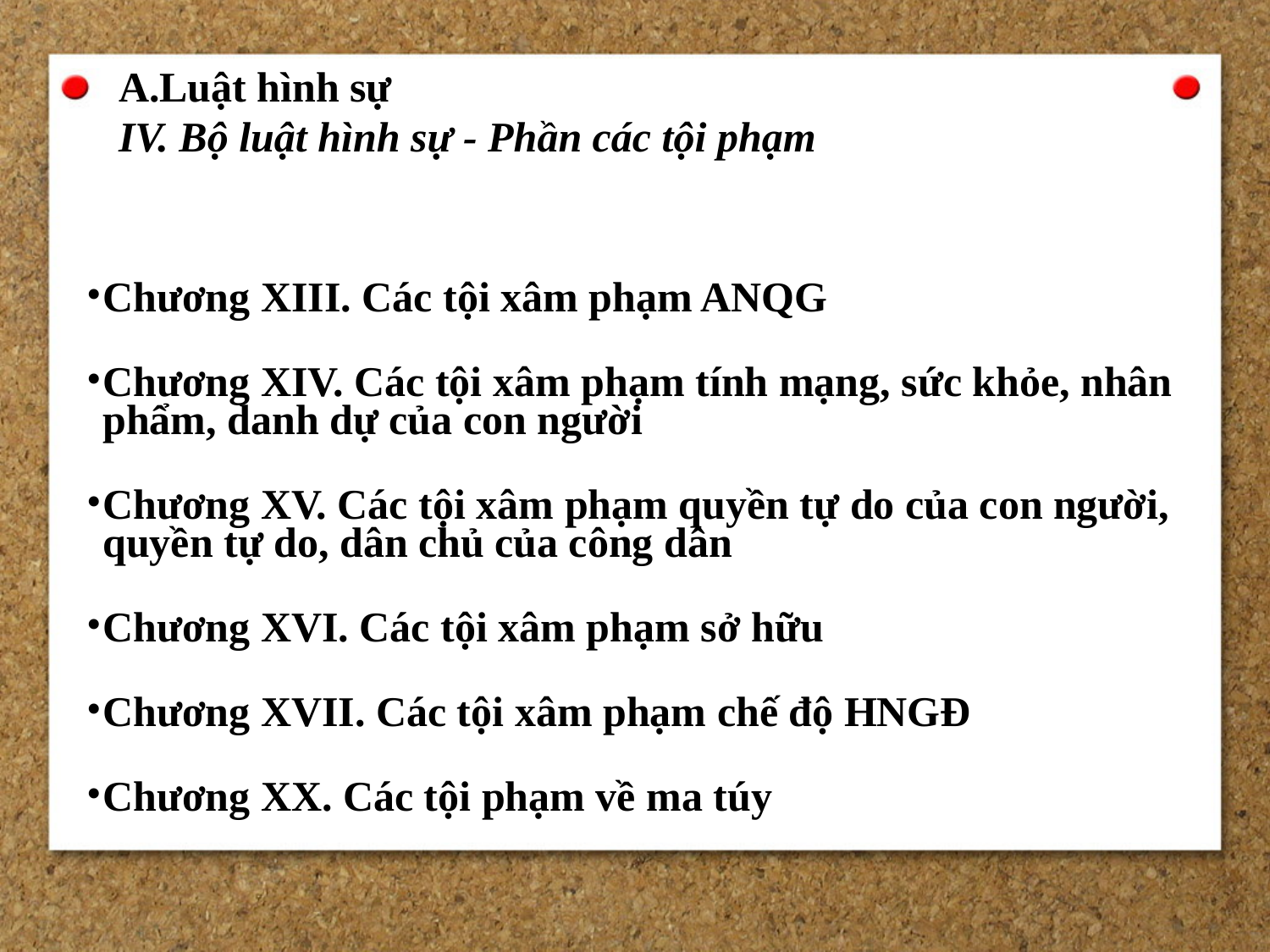

A.Luật hình sự
IV. Bộ luật hình sự - Phần các tội phạm

Chương XIII. Các tội xâm phạm ANQG

Chương XIV. Các tội xâm phạm tính mạng, sức khỏe, nhân phẩm, danh dự của con người

Chương XV. Các tội xâm phạm quyền tự do của con người, quyền tự do, dân chủ của công dân

Chương XVI. Các tội xâm phạm sở hữu

Chương XVII. Các tội xâm phạm chế độ HNGĐ

Chương XX. Các tội phạm về ma túy